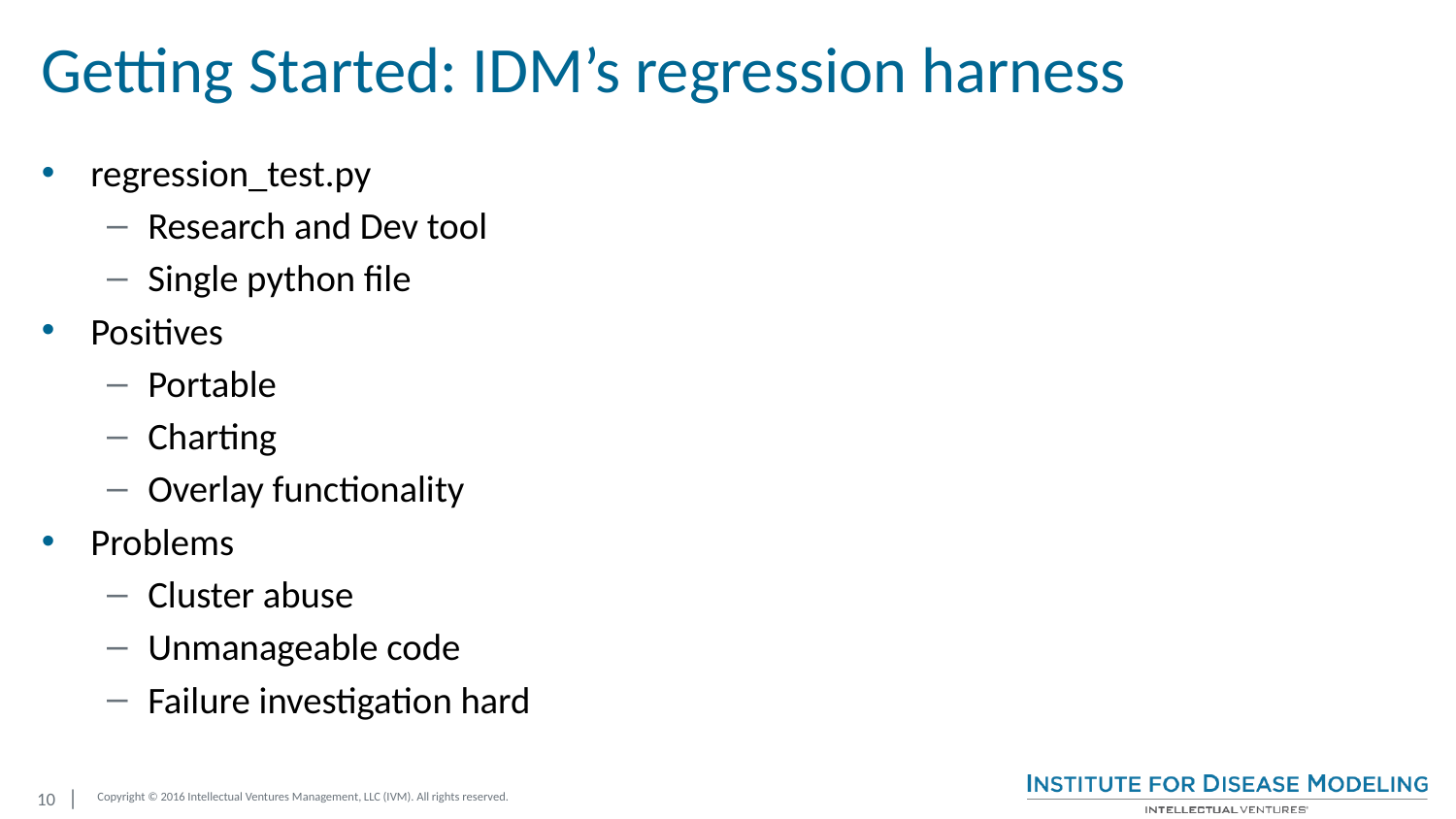

# Getting Started: IDM’s regression harness
regression_test.py
Research and Dev tool
Single python file
Positives
Portable
Charting
Overlay functionality
Problems
Cluster abuse
Unmanageable code
Failure investigation hard